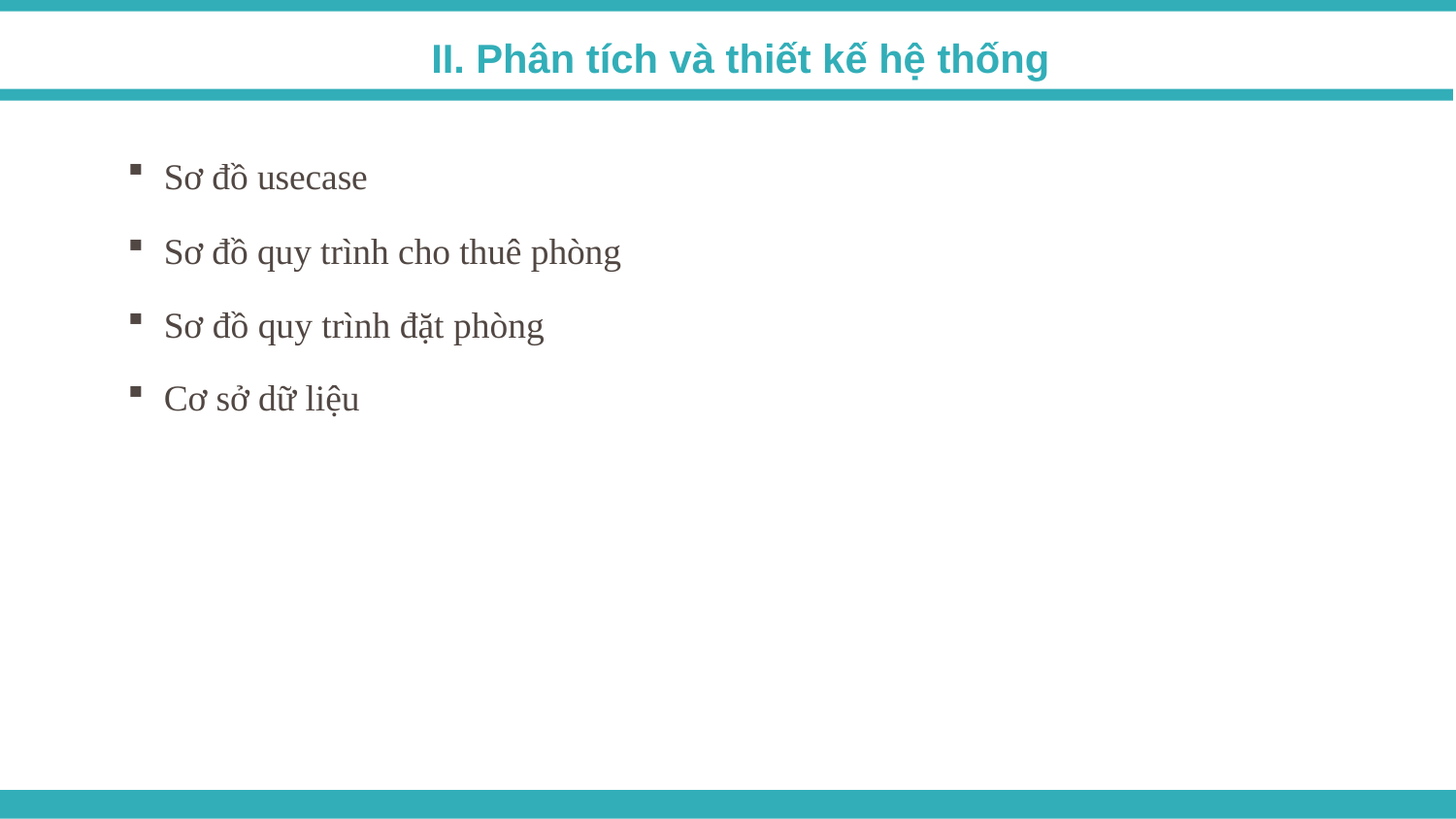

II. Phân tích và thiết kế hệ thống

Sơ đồ usecase
Sơ đồ quy trình cho thuê phòng
Sơ đồ quy trình đặt phòng
Cơ sở dữ liệu